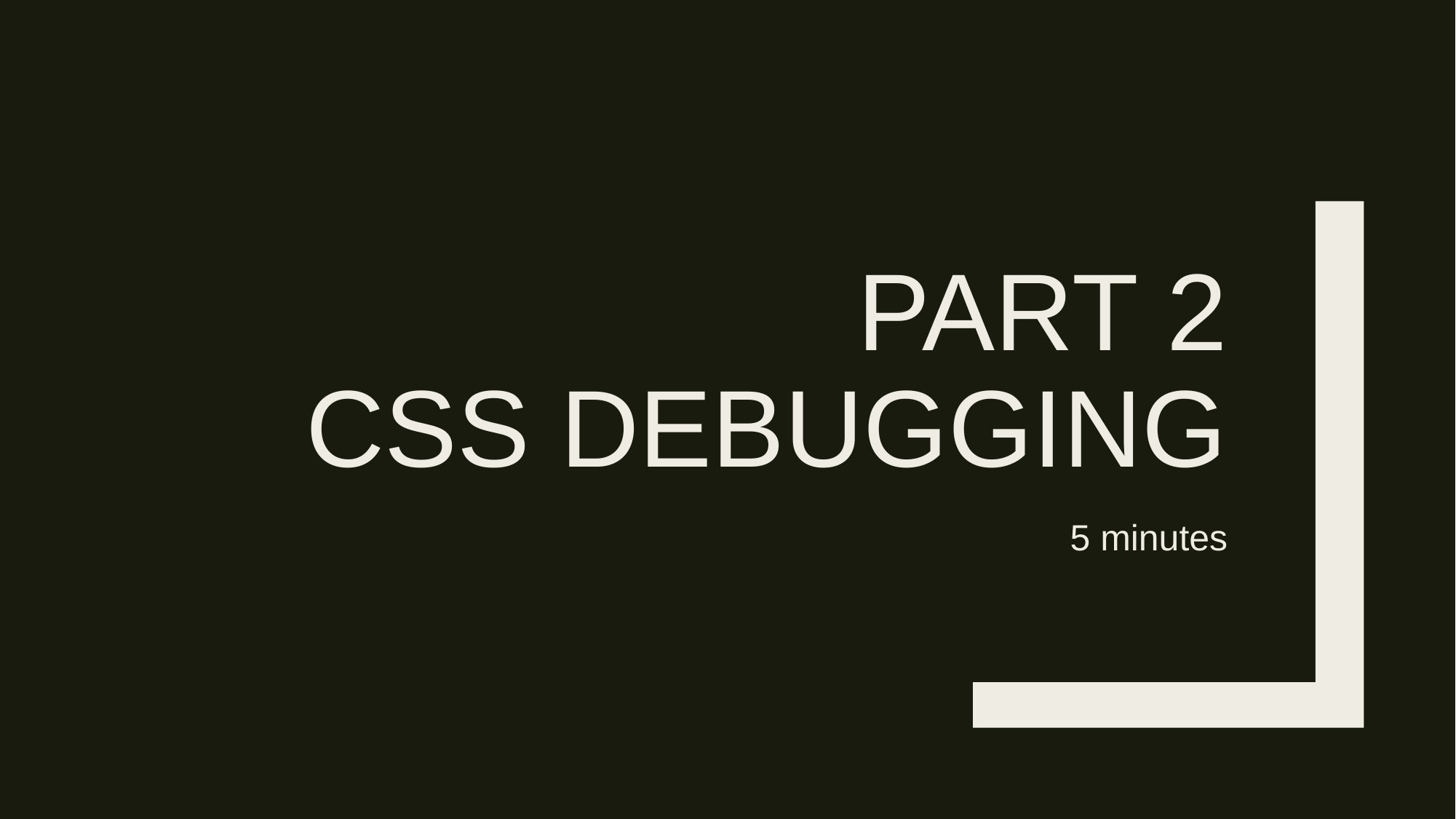

# PART 2 CSS DEBUGGING
5 minutes